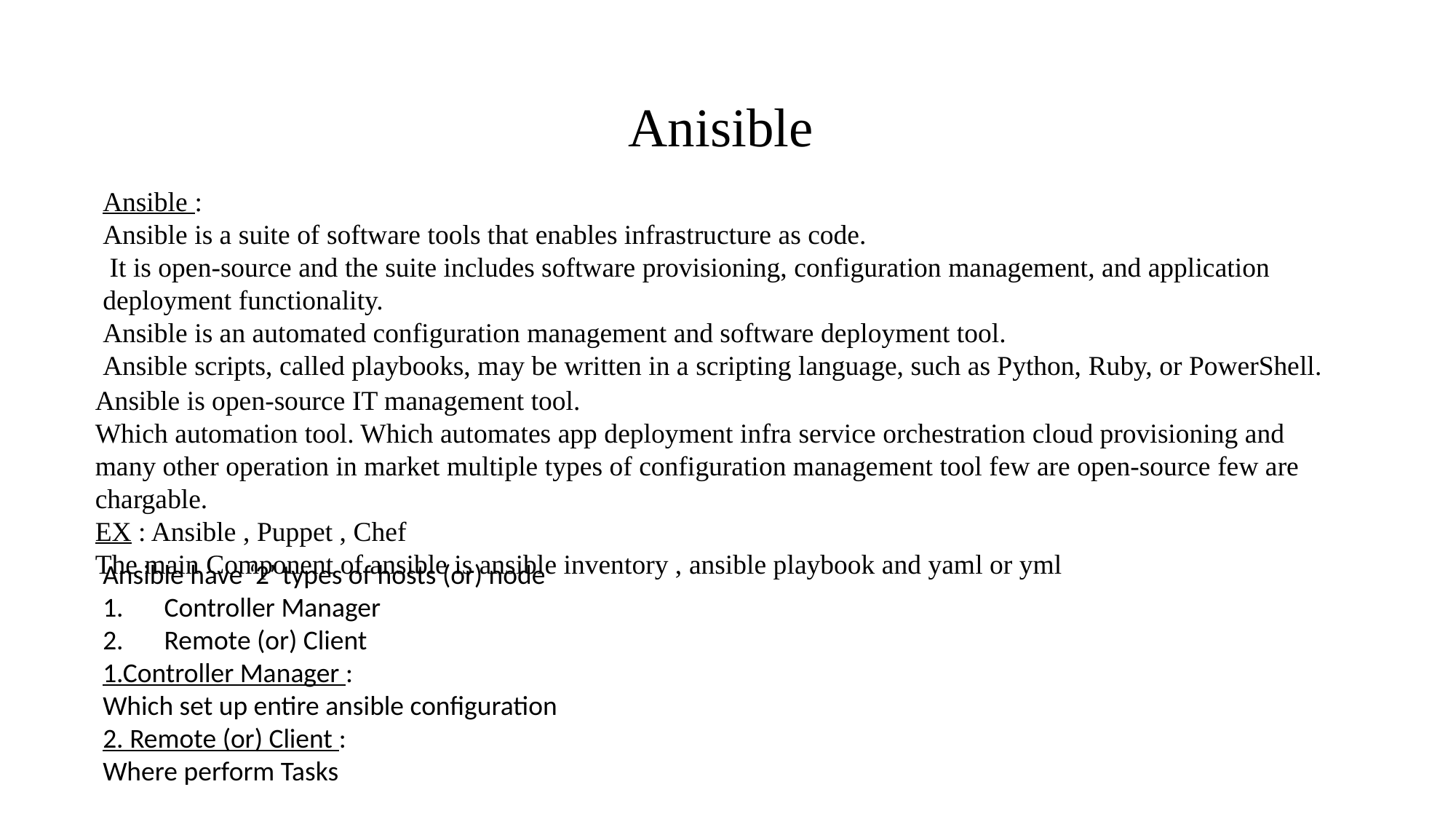

Anisible
Ansible :
Ansible is a suite of software tools that enables infrastructure as code.
 It is open-source and the suite includes software provisioning, configuration management, and application deployment functionality.
Ansible is an automated configuration management and software deployment tool.
Ansible scripts, called playbooks, may be written in a scripting language, such as Python, Ruby, or PowerShell.
Ansible is open-source IT management tool.
Which automation tool. Which automates app deployment infra service orchestration cloud provisioning and many other operation in market multiple types of configuration management tool few are open-source few are chargable.
EX : Ansible , Puppet , Chef
The main Component of ansible is ansible inventory , ansible playbook and yaml or yml
Ansible have ‘2’ types of hosts (or) node
Controller Manager
Remote (or) Client
1.Controller Manager :
Which set up entire ansible configuration
2. Remote (or) Client :
Where perform Tasks